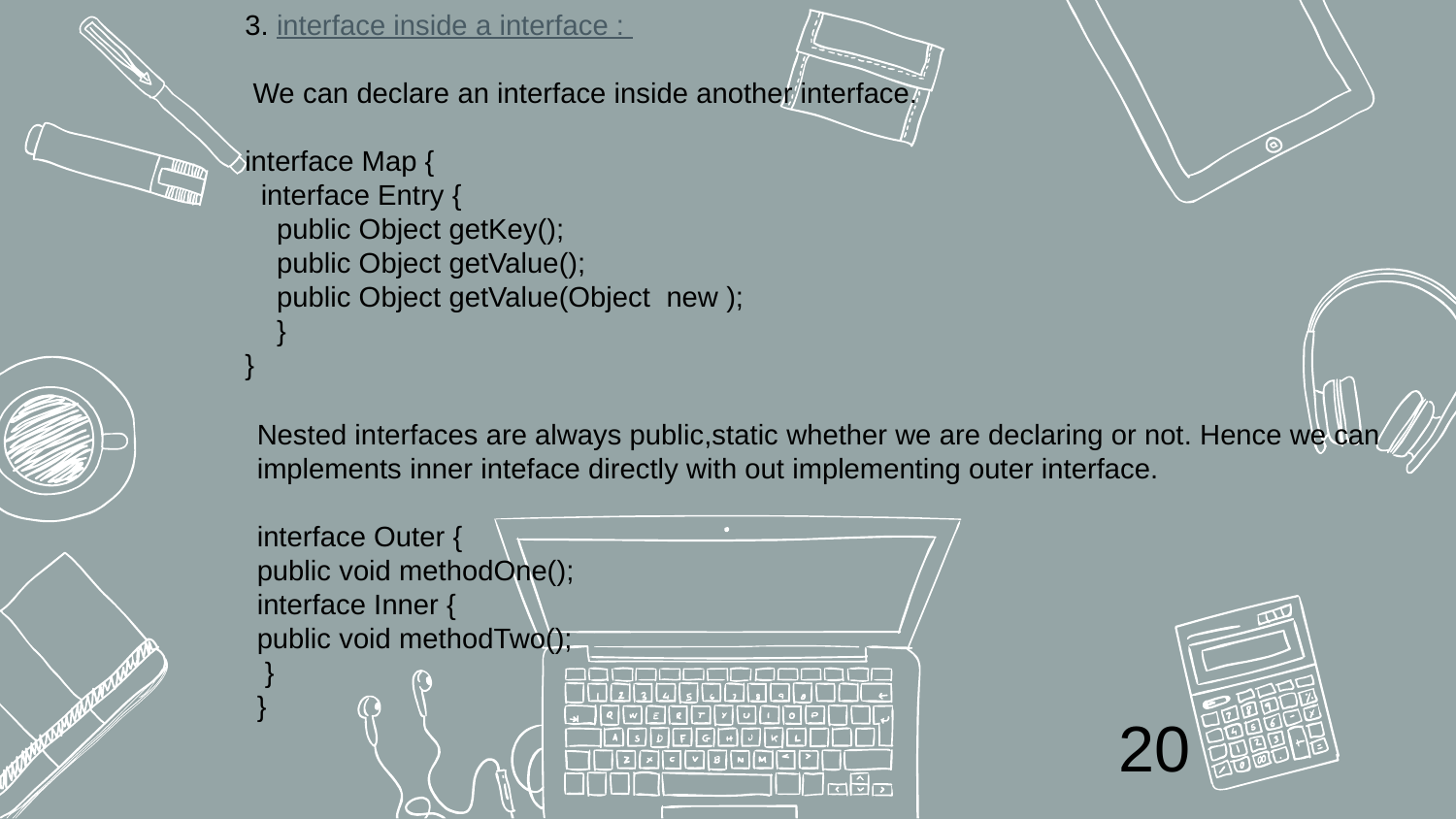

3. interface inside a interface :

 We can declare an interface inside another interface.

interface Map {
  interface Entry {
    public Object getKey();
    public Object getValue();
    public Object getValue(Object  new );
    }
}
Nested interfaces are always public,static whether we are declaring or not. Hence we can implements inner inteface directly with out implementing outer interface.

interface Outer {
public void methodOne();
interface Inner {
public void methodTwo();
 }
}

20